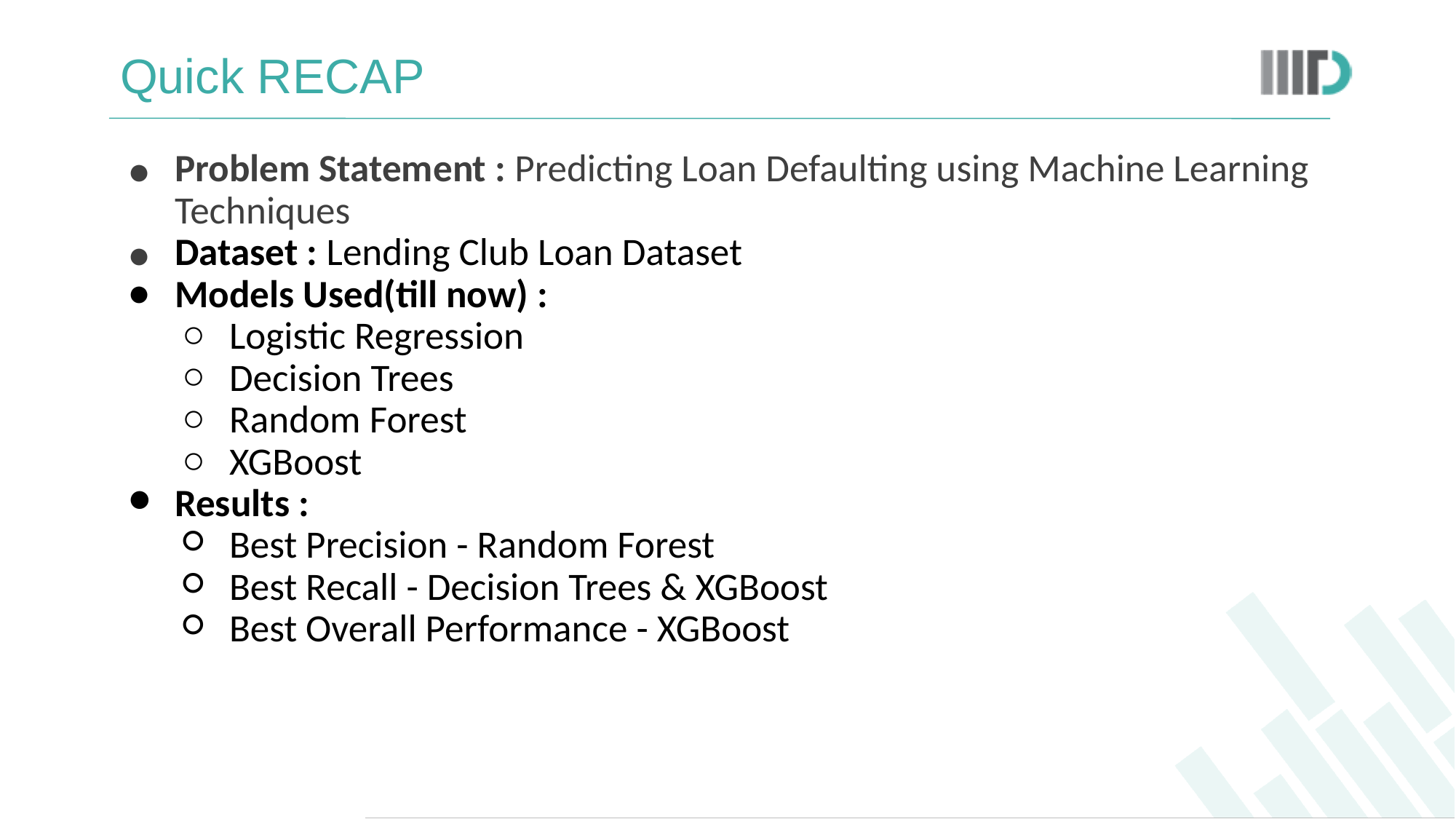

# Quick RECAP
Problem Statement : Predicting Loan Defaulting using Machine Learning Techniques
Dataset : Lending Club Loan Dataset
Models Used(till now) :
Logistic Regression
Decision Trees
Random Forest
XGBoost
Results :
Best Precision - Random Forest
Best Recall - Decision Trees & XGBoost
Best Overall Performance - XGBoost